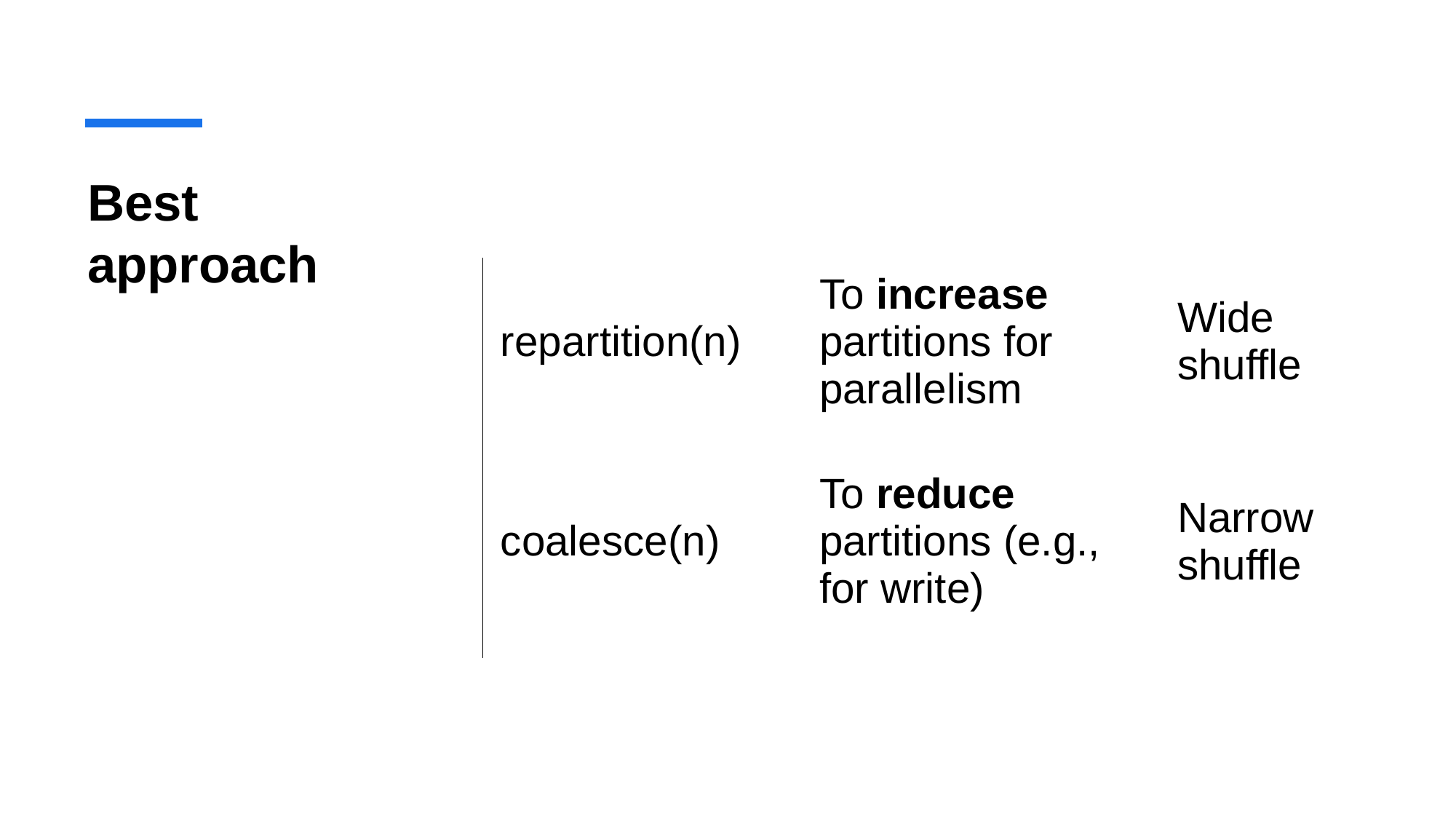

# Best approach
| repartition(n) | To increase partitions for parallelism | Wide shuffle |
| --- | --- | --- |
| coalesce(n) | To reduce partitions (e.g., for write) | Narrow shuffle |